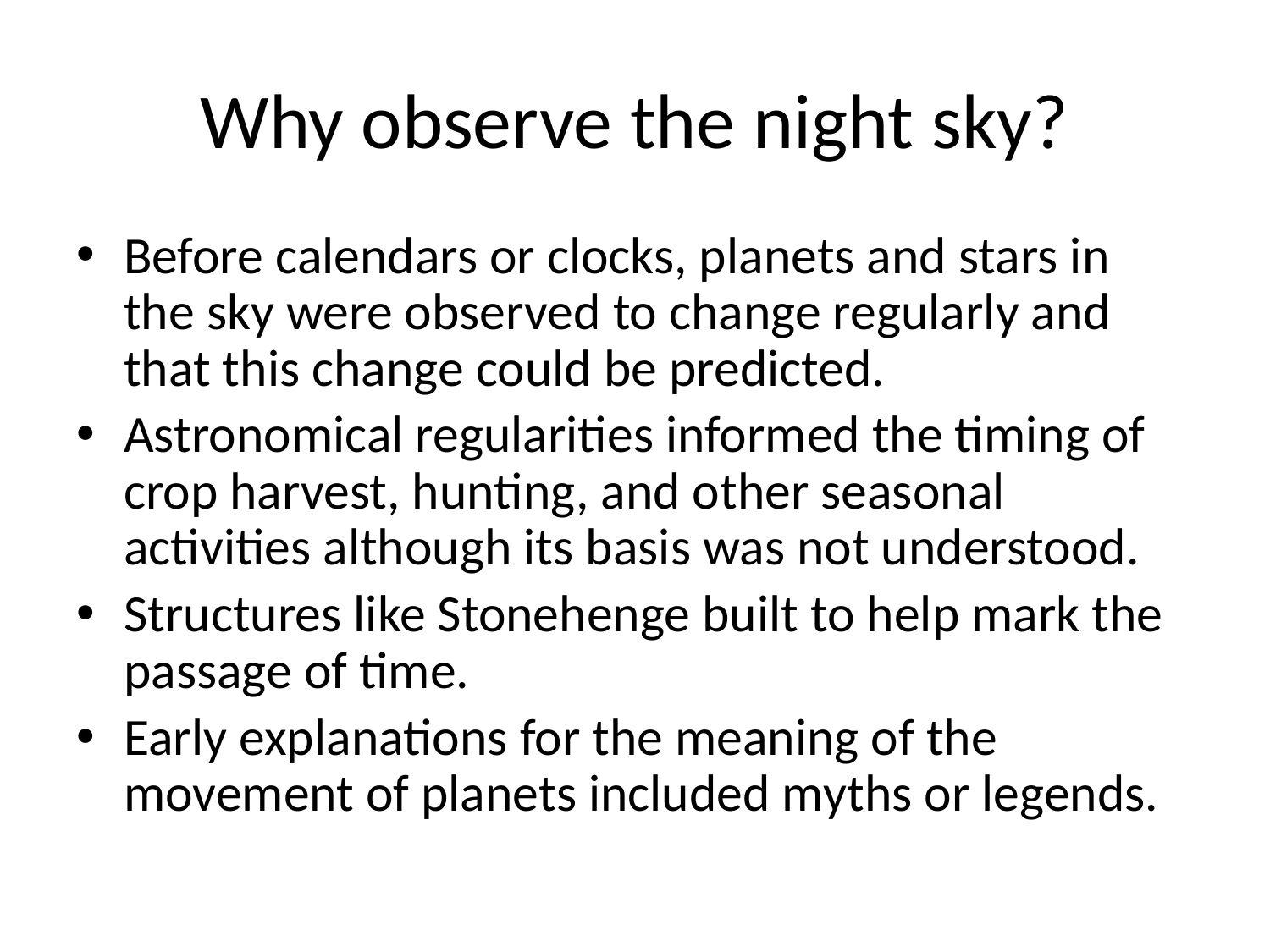

# Why observe the night sky?
Before calendars or clocks, planets and stars in the sky were observed to change regularly and that this change could be predicted.
Astronomical regularities informed the timing of crop harvest, hunting, and other seasonal activities although its basis was not understood.
Structures like Stonehenge built to help mark the passage of time.
Early explanations for the meaning of the movement of planets included myths or legends.